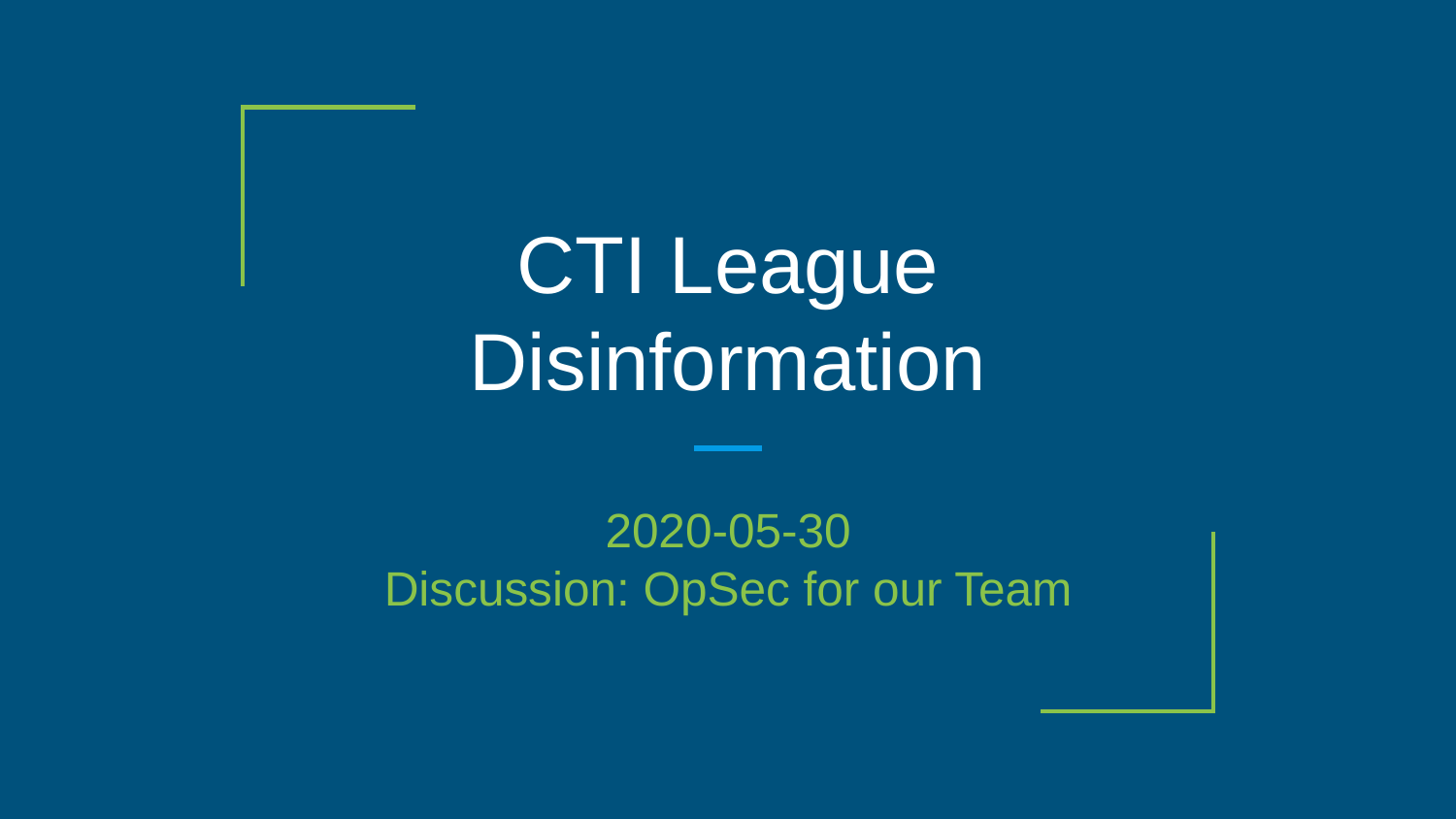

# CTI League
Disinformation
2020-05-30
Discussion: OpSec for our Team